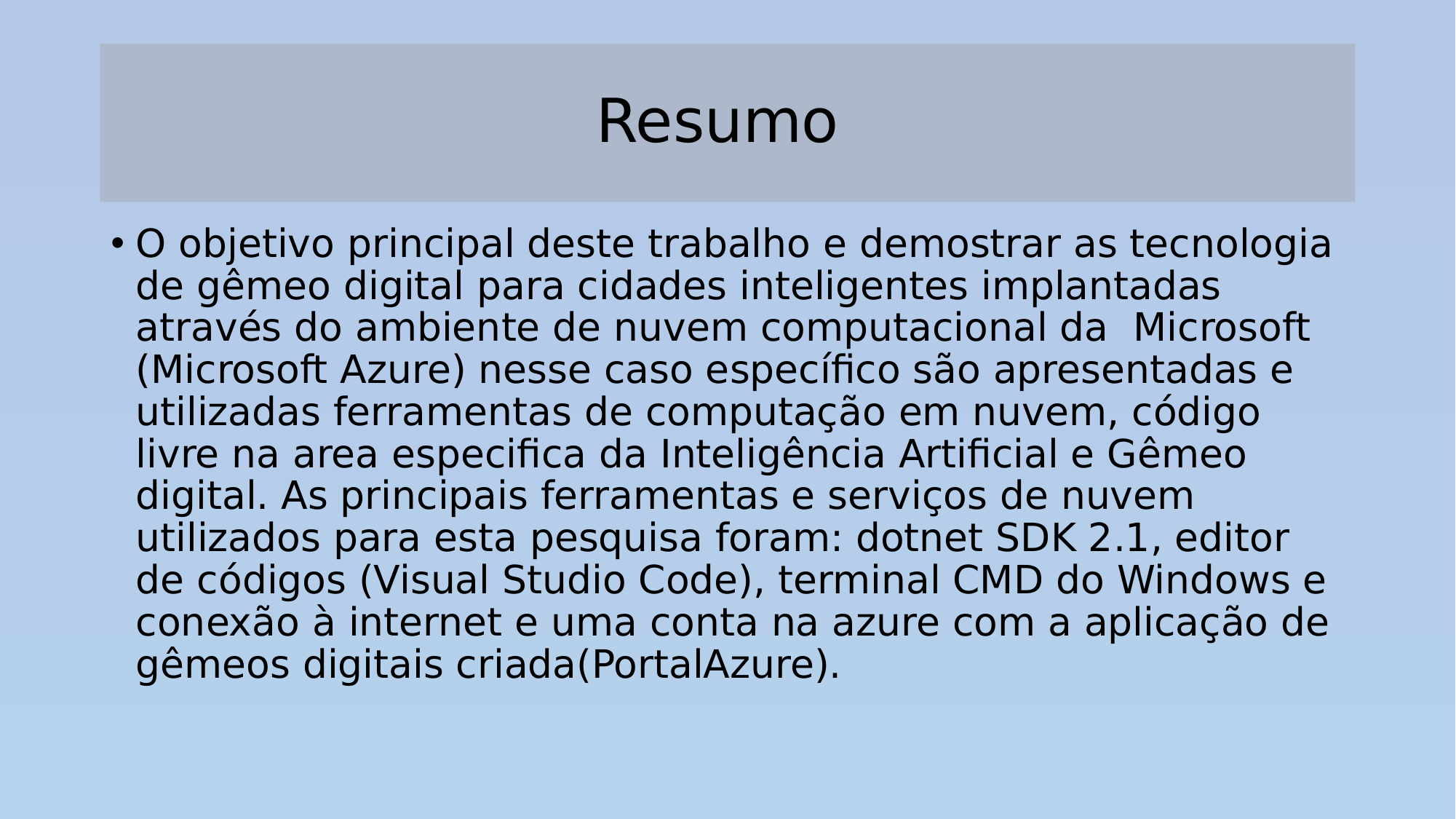

# Resumo
O objetivo principal deste trabalho e demostrar as tecnologia de gêmeo digital para cidades inteligentes implantadas através do ambiente de nuvem computacional da  Microsoft (Microsoft Azure) nesse caso específico são apresentadas e utilizadas ferramentas de computação em nuvem, código livre na area especifica da Inteligência Artificial e Gêmeo digital. As principais ferramentas e serviços de nuvem utilizados para esta pesquisa foram: dotnet SDK 2.1, editor de códigos (Visual Studio Code), terminal CMD do Windows e conexão à internet e uma conta na azure com a aplicação de gêmeos digitais criada(PortalAzure).